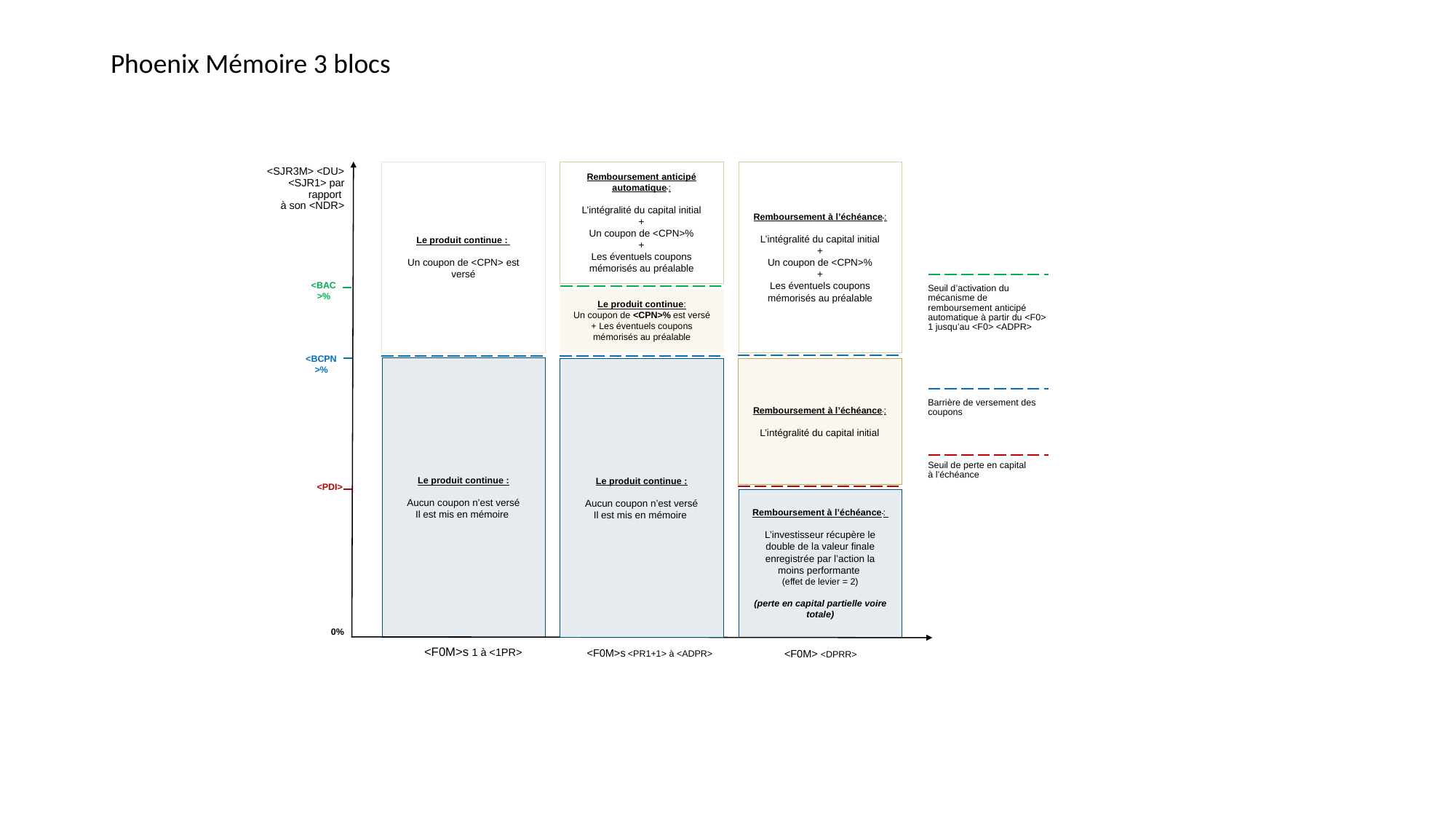

Phoenix Mémoire 3 blocs
<SJR3M> <DU> <SJR1> par rapport
à son <NDR>
Le produit continue :

Un coupon de <CPN> est versé
Remboursement anticipé automatique :

L’intégralité du capital initial
+
Un coupon de <CPN>%
+
Les éventuels coupons mémorisés au préalable
Remboursement à l’échéance :

L’intégralité du capital initial
+
Un coupon de <CPN>%
+
Les éventuels coupons mémorisés au préalable
<BAC>%
Seuil d’activation du mécanisme de remboursement anticipé automatique à partir du <F0> 1 jusqu’au <F0> <ADPR>
Le produit continue:
Un coupon de <CPN>% est versé
+ Les éventuels coupons mémorisés au préalable
<BCPN>%
Le produit continue :

Aucun coupon n’est versé
Il est mis en mémoire
Le produit continue :

Aucun coupon n’est versé
Il est mis en mémoire
Remboursement à l’échéance :

L’intégralité du capital initial
Barrière de versement des coupons
Seuil de perte en capital à l’échéance
<PDI>
Remboursement à l’échéance :

L’investisseur récupère le double de la valeur finale enregistrée par l’action la moins performante
(effet de levier = 2)

(perte en capital partielle voire totale)
0%
<F0M>s 1 à <1PR>
<F0M>s <PR1+1> à <ADPR>
<F0M> <DPRR>